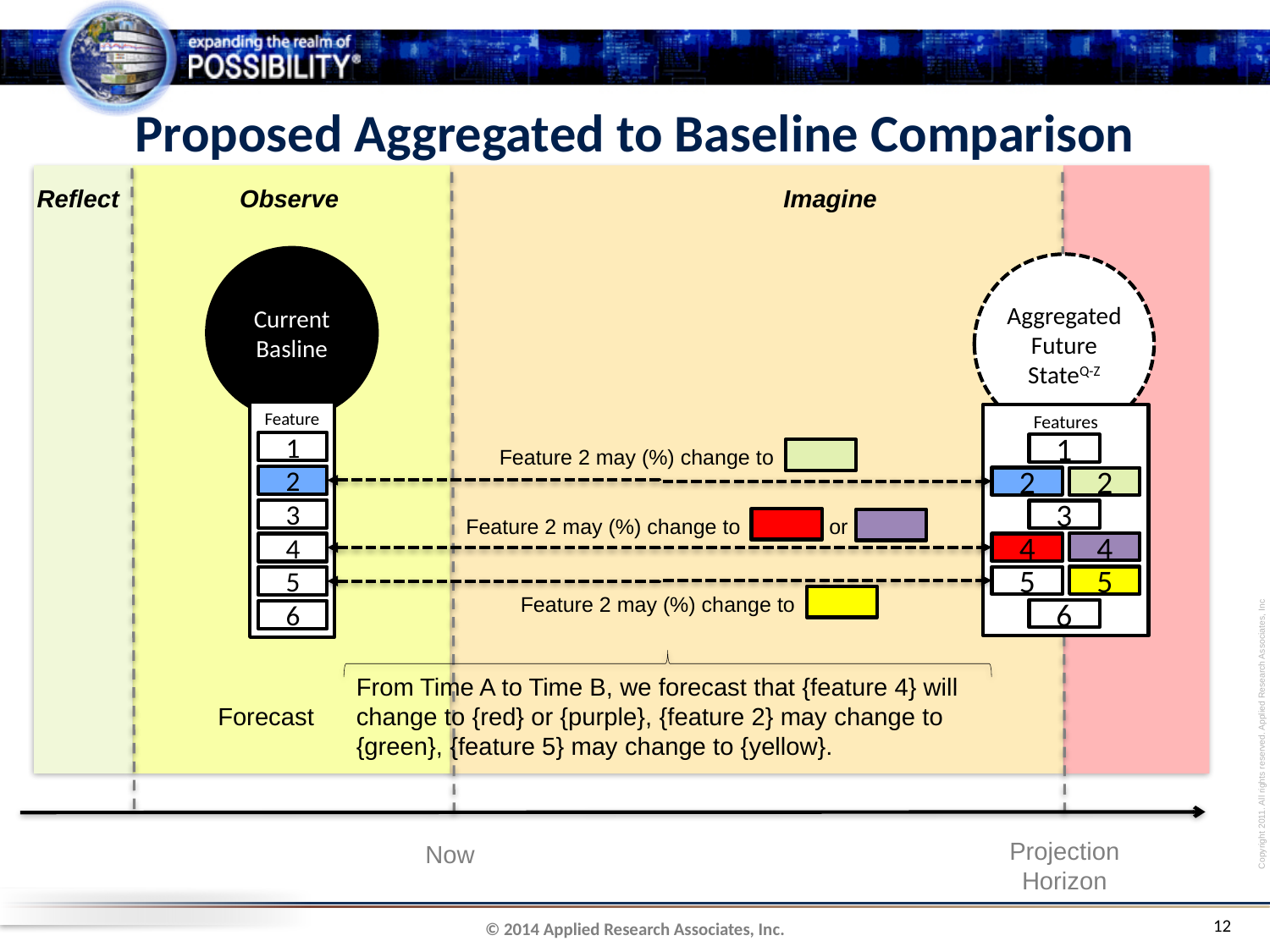

# Proposed Aggregated to Baseline Comparison

Imagine
Reflect
Observe
Current Basline
Aggregated
Future StateQ-Z

Features
1
2
3
4
5
6
Features
1
Feature 2 may (%) change to

2
2
3
Feature 2 may (%) change to               or

4
4
5
5
Feature 2 may (%) change to

6
From Time A to Time B, we forecast that {feature 4} will change to {red} or {purple}, {feature 2} may change to {green}, {feature 5} may change to {yellow}.
Forecast
Projection
Horizon
Now